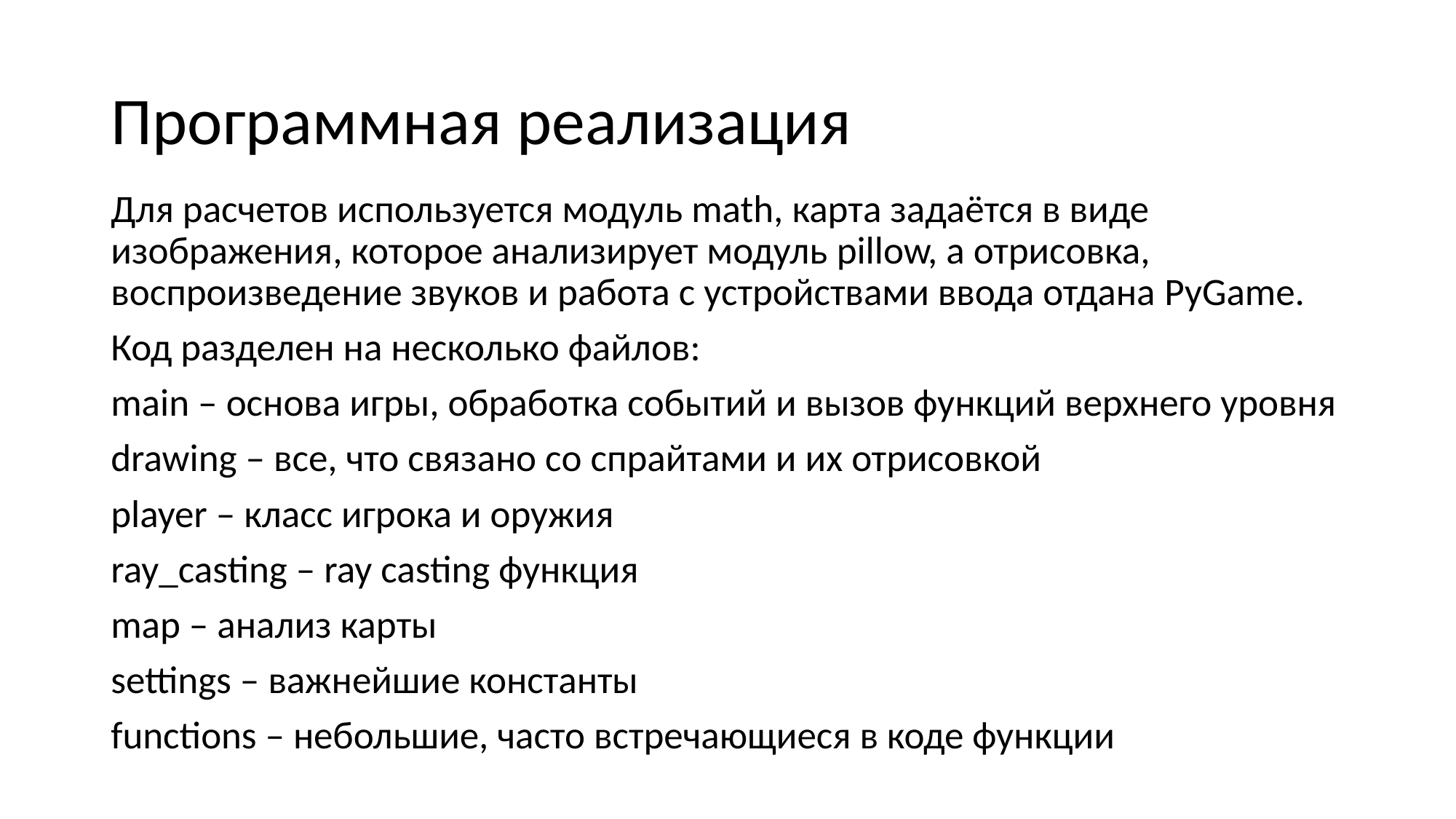

# Программная реализация
Для расчетов используется модуль math, карта задаётся в виде изображения, которое анализирует модуль pillow, а отрисовка, воспроизведение звуков и работа с устройствами ввода отдана PyGame.
Код разделен на несколько файлов:
main – основа игры, обработка событий и вызов функций верхнего уровня
drawing – все, что связано со спрайтами и их отрисовкой
player – класс игрока и оружия
ray_casting – ray casting функция
map – анализ карты
settings – важнейшие константы
functions – небольшие, часто встречающиеся в коде функции